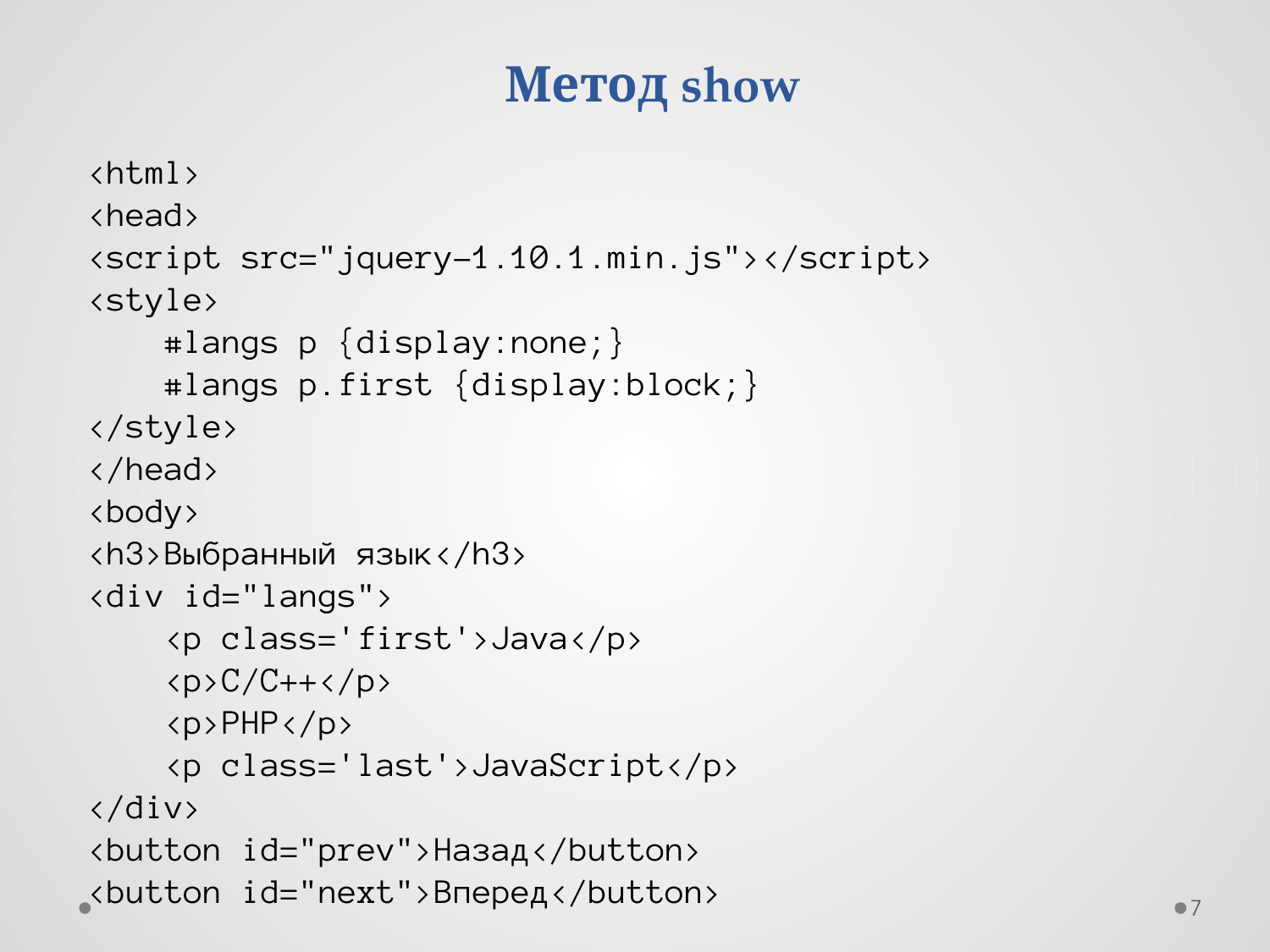

Метод show
<html>
<head>
<script src="jquery-1.10.1.min.js"></script>
<style>
    #langs p {display:none;}
    #langs p.first {display:block;}
</style>
</head>
<body>
<h3>Выбранный язык</h3>
<div id="langs">
    <p class='first'>Java</p>
    <p>C/C++</p>
    <p>PHP</p>
    <p class='last'>JavaScript</p>
</div>
<button id="prev">Назад</button>
<button id="next">Вперед</button>
7